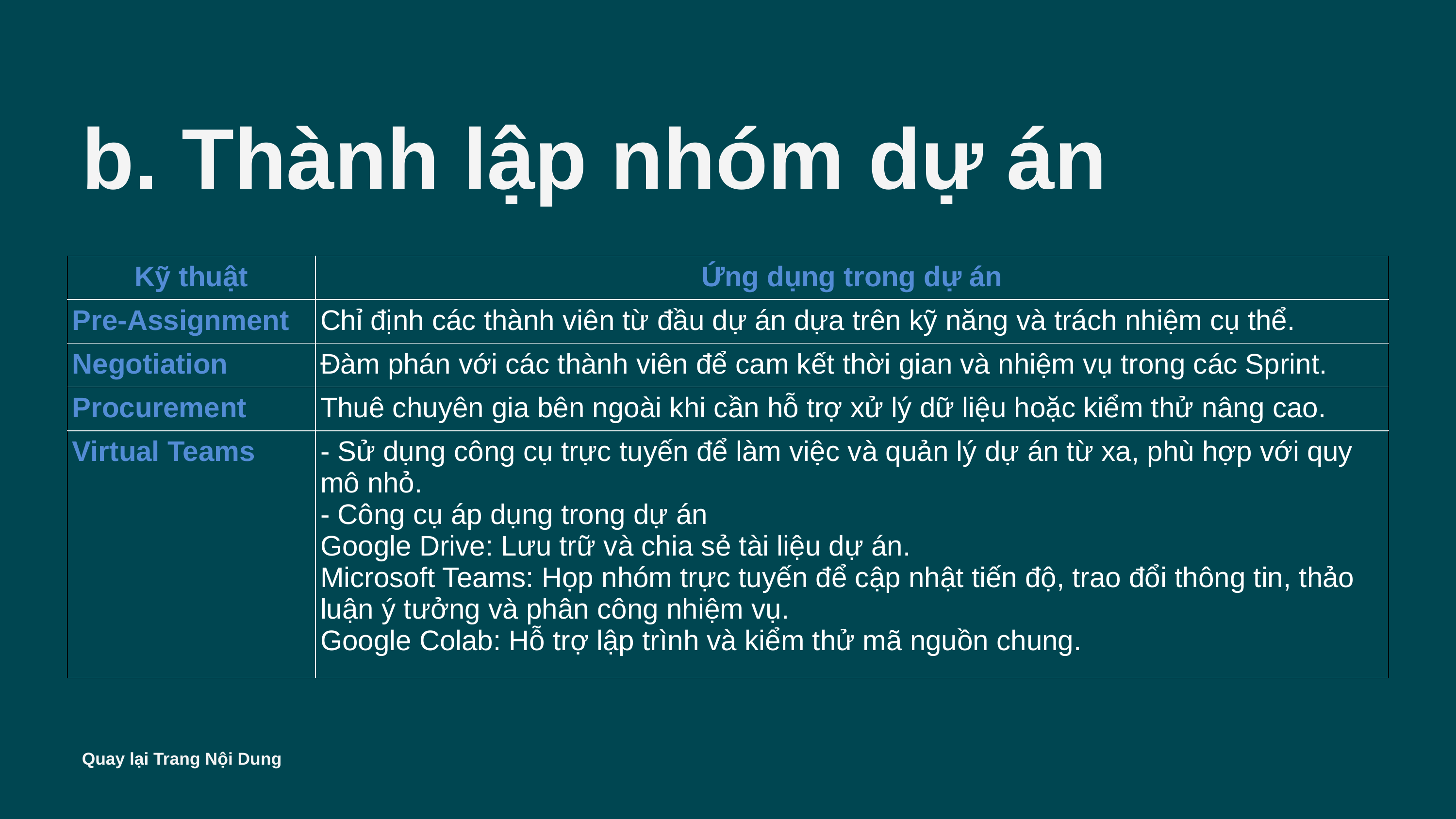

b. Thành lập nhóm dự án
| Kỹ thuật | Ứng dụng trong dự án |
| --- | --- |
| Pre-Assignment | Chỉ định các thành viên từ đầu dự án dựa trên kỹ năng và trách nhiệm cụ thể. |
| Negotiation | Đàm phán với các thành viên để cam kết thời gian và nhiệm vụ trong các Sprint. |
| Procurement | Thuê chuyên gia bên ngoài khi cần hỗ trợ xử lý dữ liệu hoặc kiểm thử nâng cao. |
| Virtual Teams | - Sử dụng công cụ trực tuyến để làm việc và quản lý dự án từ xa, phù hợp với quy mô nhỏ. - Công cụ áp dụng trong dự án Google Drive: Lưu trữ và chia sẻ tài liệu dự án. Microsoft Teams: Họp nhóm trực tuyến để cập nhật tiến độ, trao đổi thông tin, thảo luận ý tưởng và phân công nhiệm vụ. Google Colab: Hỗ trợ lập trình và kiểm thử mã nguồn chung. |
Quay lại Trang Nội Dung